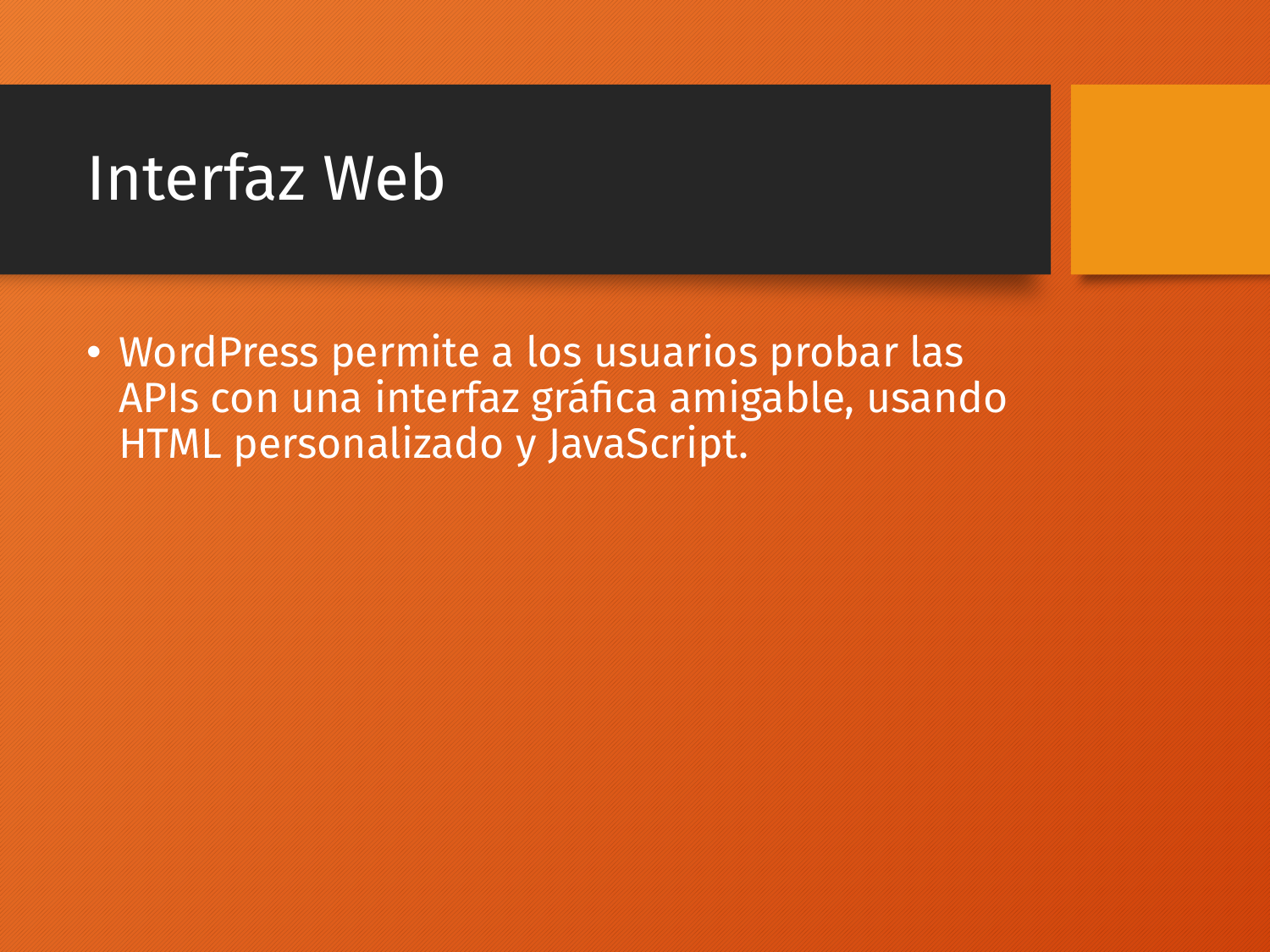

# Interfaz Web
WordPress permite a los usuarios probar las APIs con una interfaz gráfica amigable, usando HTML personalizado y JavaScript.